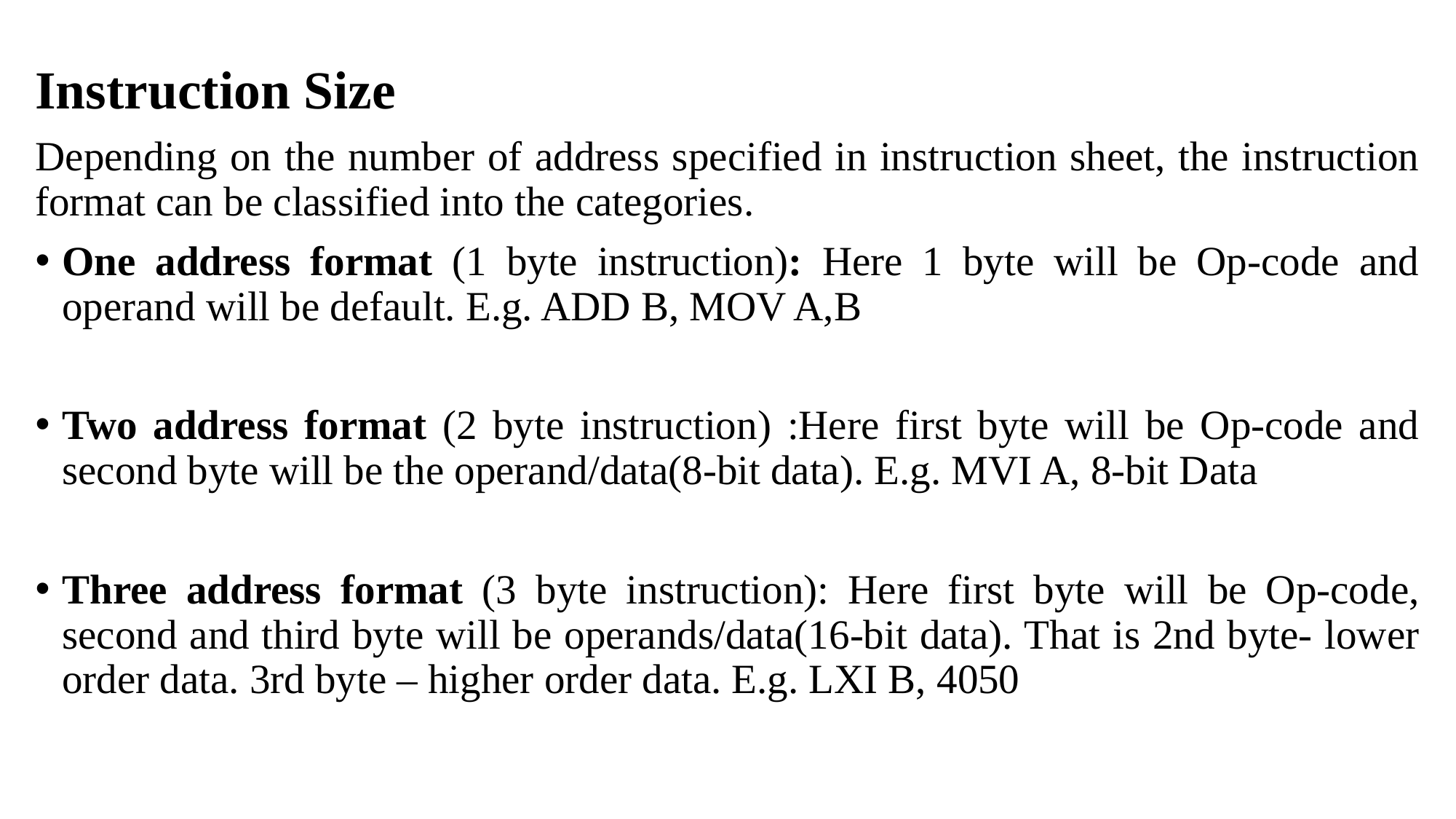

Instruction Size
Depending on the number of address specified in instruction sheet, the instruction format can be classified into the categories.
One address format (1 byte instruction): Here 1 byte will be Op-code and operand will be default. E.g. ADD B, MOV A,B

Two address format (2 byte instruction) :Here first byte will be Op-code and second byte will be the operand/data(8-bit data). E.g. MVI A, 8-bit Data

Three address format (3 byte instruction): Here first byte will be Op-code, second and third byte will be operands/data(16-bit data). That is 2nd byte- lower order data. 3rd byte – higher order data. E.g. LXI B, 4050